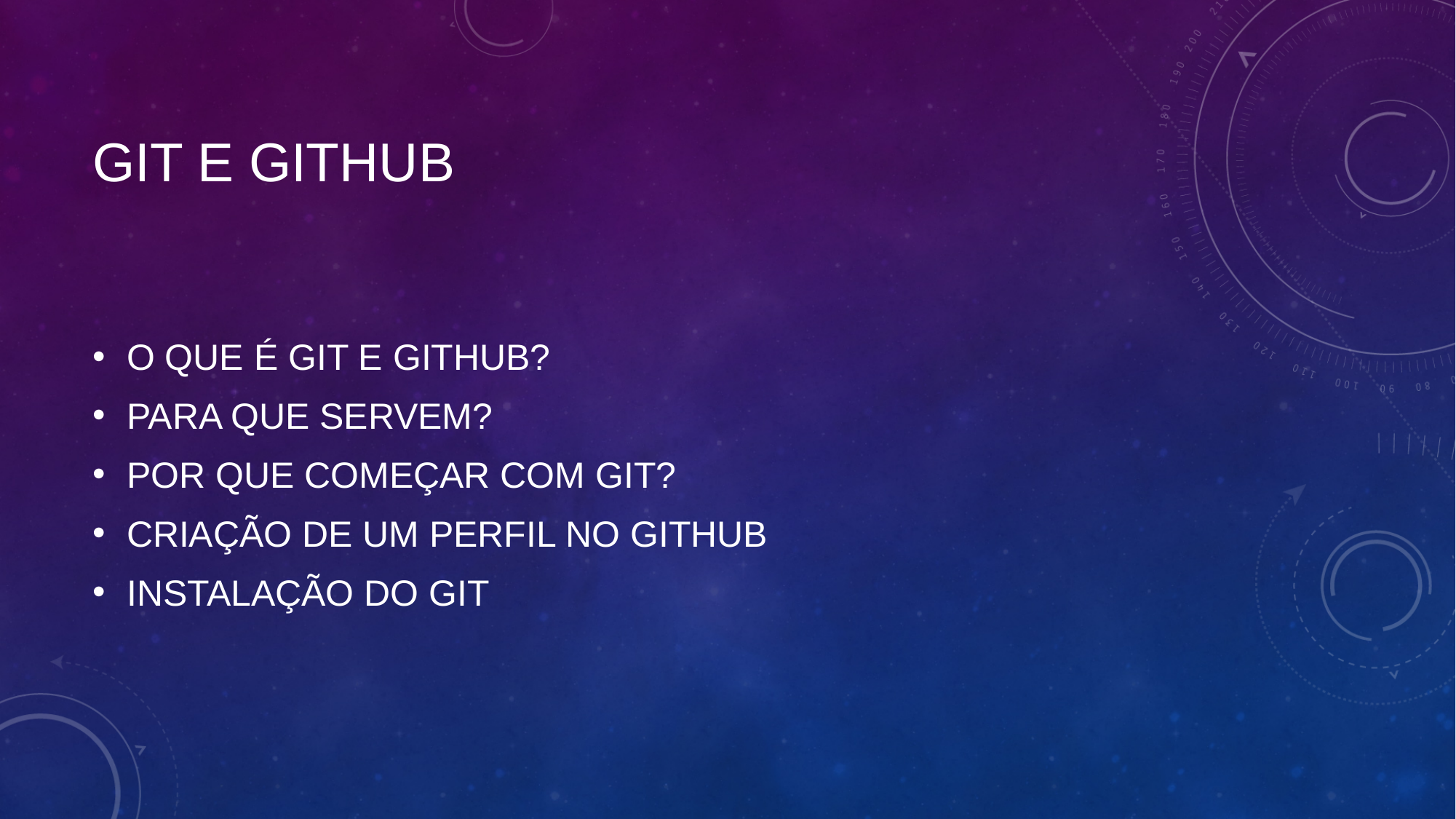

Git e github
O QUE É GIT E GITHUB?
PARA QUE SERVEM?
POR QUE COMEÇAR COM GIT?
CRIAÇÃO DE UM PERFIL NO GITHUB
INSTALAÇÃO DO GIT